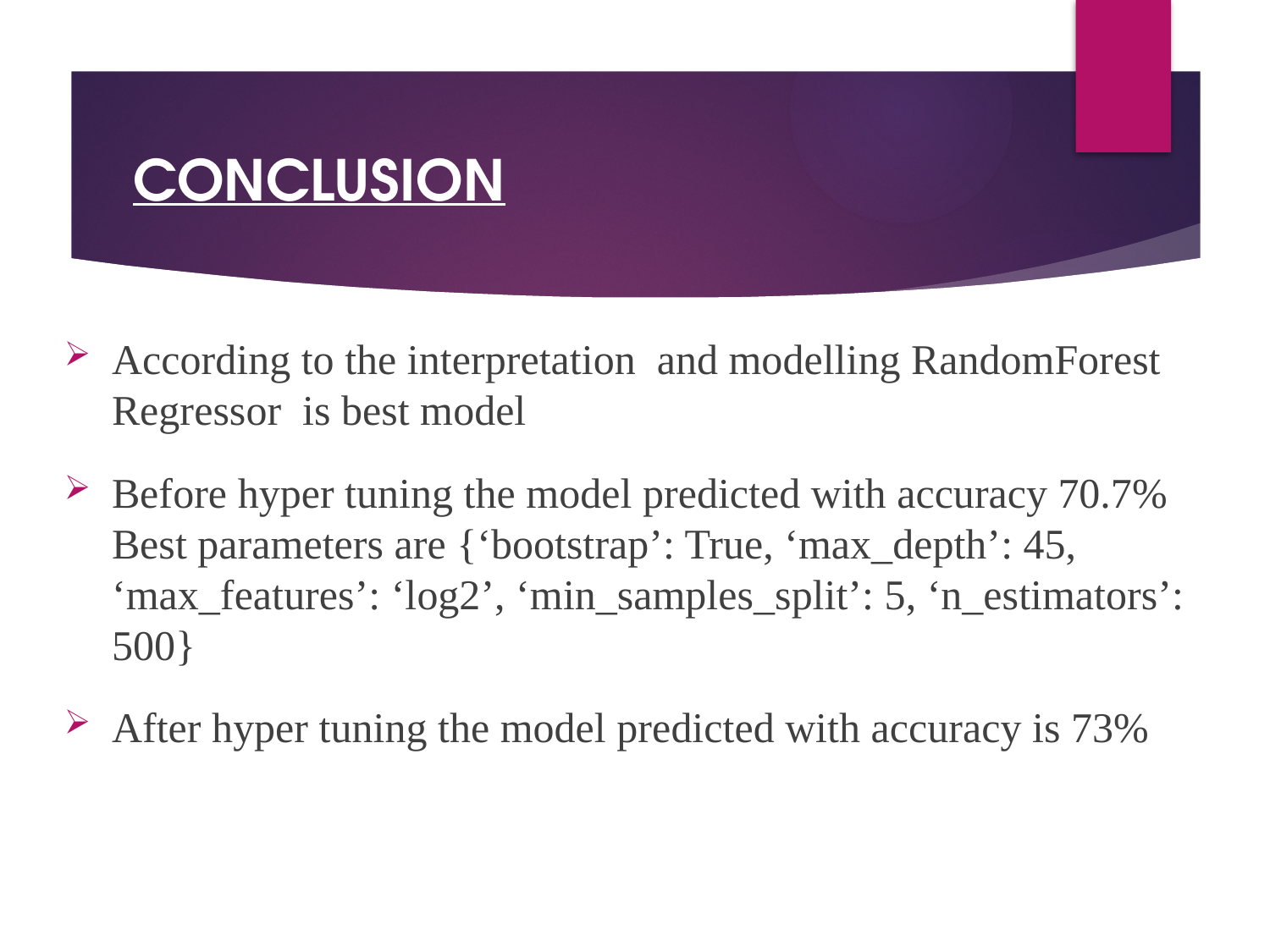

# CONCLUSION
According to the interpretation  and modelling RandomForest Regressor  is best model
Before hyper tuning the model predicted with accuracy 70.7%  Best parameters are {‘bootstrap’: True, ‘max_depth’: 45, ‘max_features’: ‘log2’, ‘min_samples_split’: 5, ‘n_estimators’: 500}
After hyper tuning the model predicted with accuracy is 73%